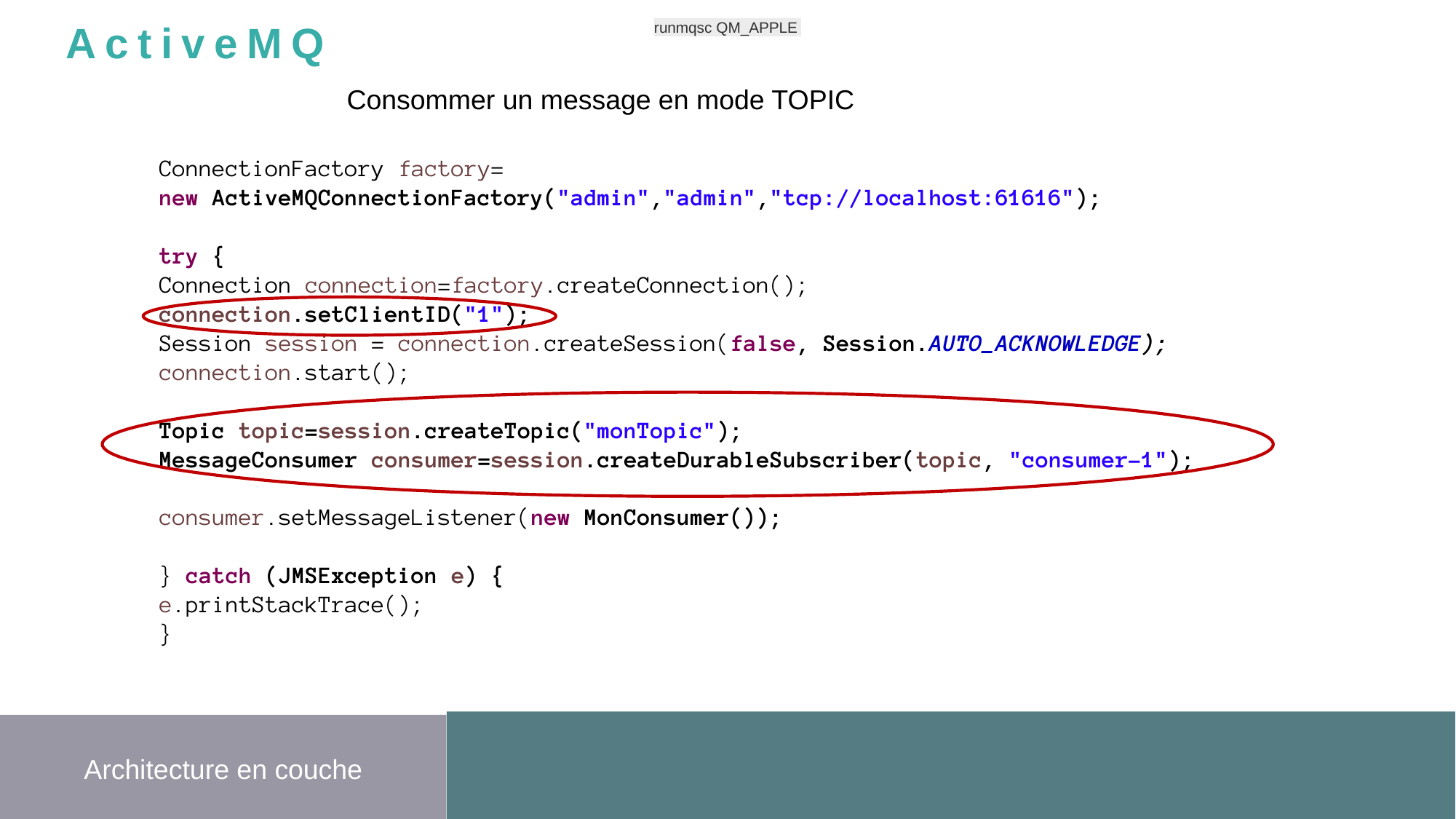

runmqsc QM_APPLE
ActiveMQ
Consommer un message en mode TOPIC
ConnectionFactory factory=
new ActiveMQConnectionFactory("admin","admin","tcp://localhost:61616");

try {
Connection connection=factory.createConnection();
connection.setClientID("1");
Session session = connection.createSession(false, Session.AUTO_ACKNOWLEDGE);
connection.start();

Topic topic=session.createTopic("monTopic");
MessageConsumer consumer=session.createDurableSubscriber(topic, "consumer-1");

consumer.setMessageListener(new MonConsumer());

} catch (JMSException e) {
e.printStackTrace();
}

Architecture en couche